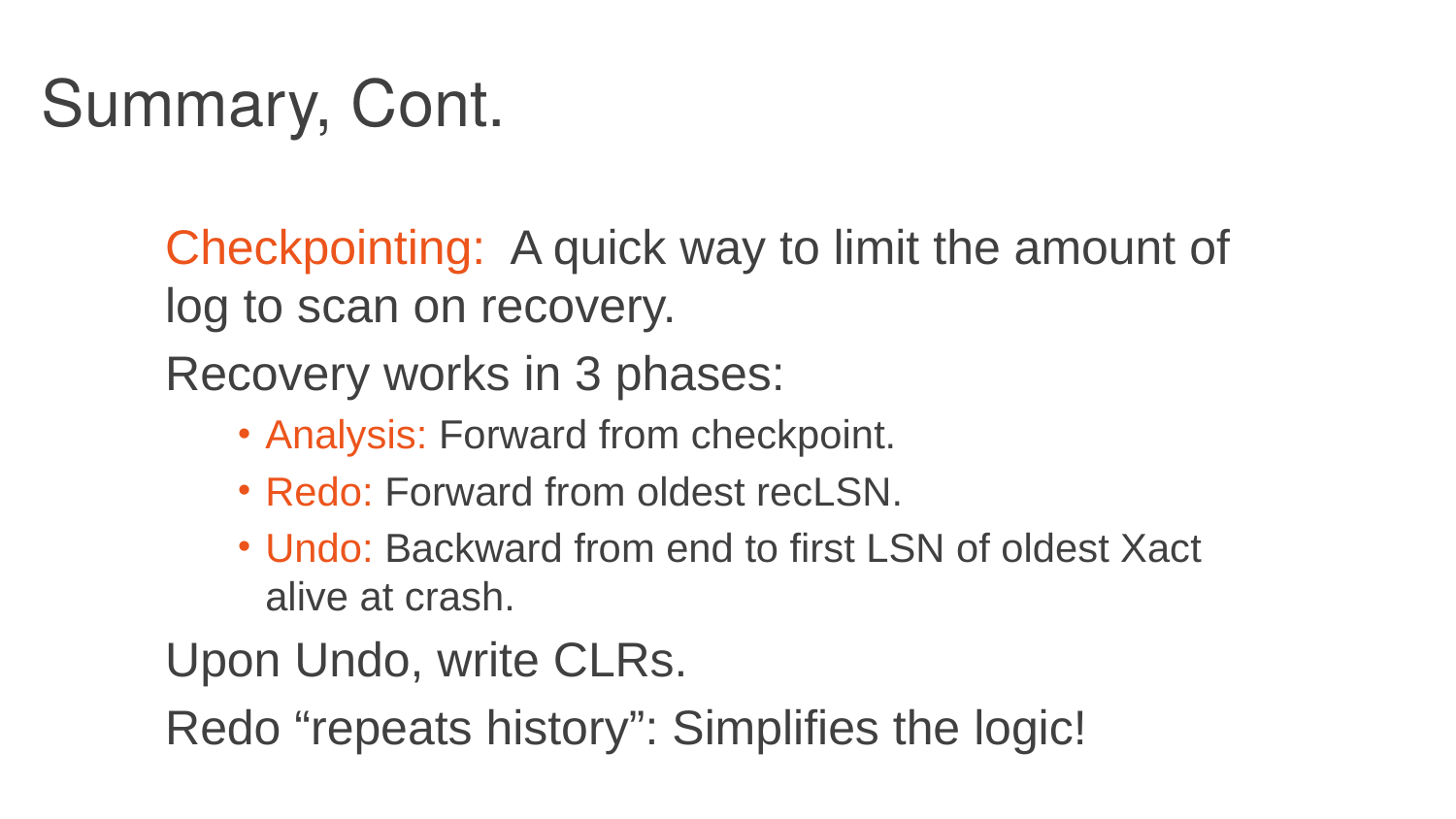

# Summary, Cont.
Checkpointing:  A quick way to limit the amount of log to scan on recovery.
Recovery works in 3 phases:
Analysis: Forward from checkpoint.
Redo: Forward from oldest recLSN.
Undo: Backward from end to first LSN of oldest Xact alive at crash.
Upon Undo, write CLRs.
Redo “repeats history”: Simplifies the logic!